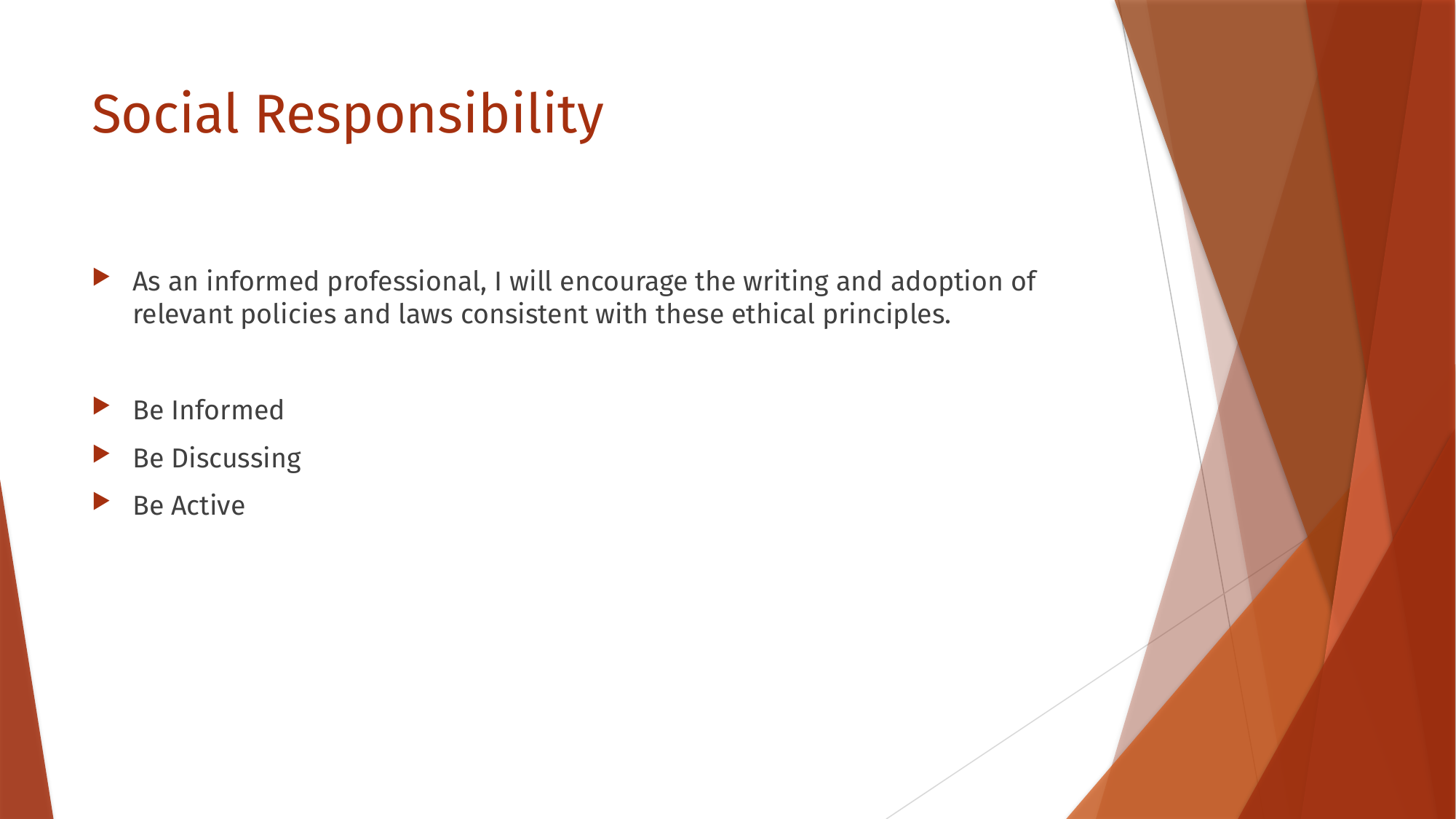

# Social Responsibility
As an informed professional, I will encourage the writing and adoption of relevant policies and laws consistent with these ethical principles.

Be Informed
Be Discussing
Be Active